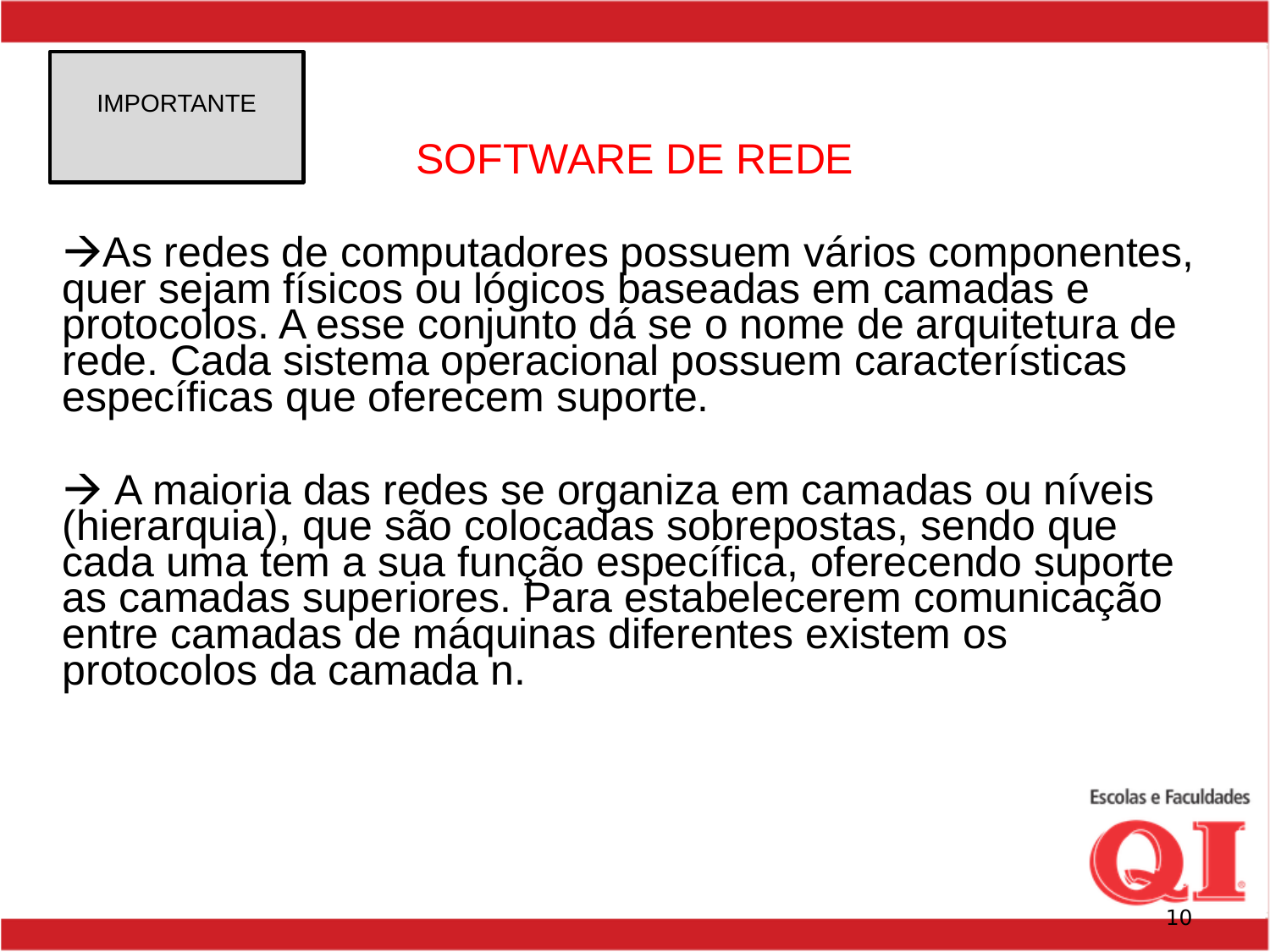

IMPORTANTE

SOFTWARE DE REDE

🡪As redes de computadores possuem vários componentes, quer sejam físicos ou lógicos baseadas em camadas e protocolos. A esse conjunto dá se o nome de arquitetura de rede. Cada sistema operacional possuem características específicas que oferecem suporte.

🡪 A maioria das redes se organiza em camadas ou níveis (hierarquia), que são colocadas sobrepostas, sendo que cada uma tem a sua função específica, oferecendo suporte as camadas superiores. Para estabelecerem comunicação entre camadas de máquinas diferentes existem os protocolos da camada n.
10